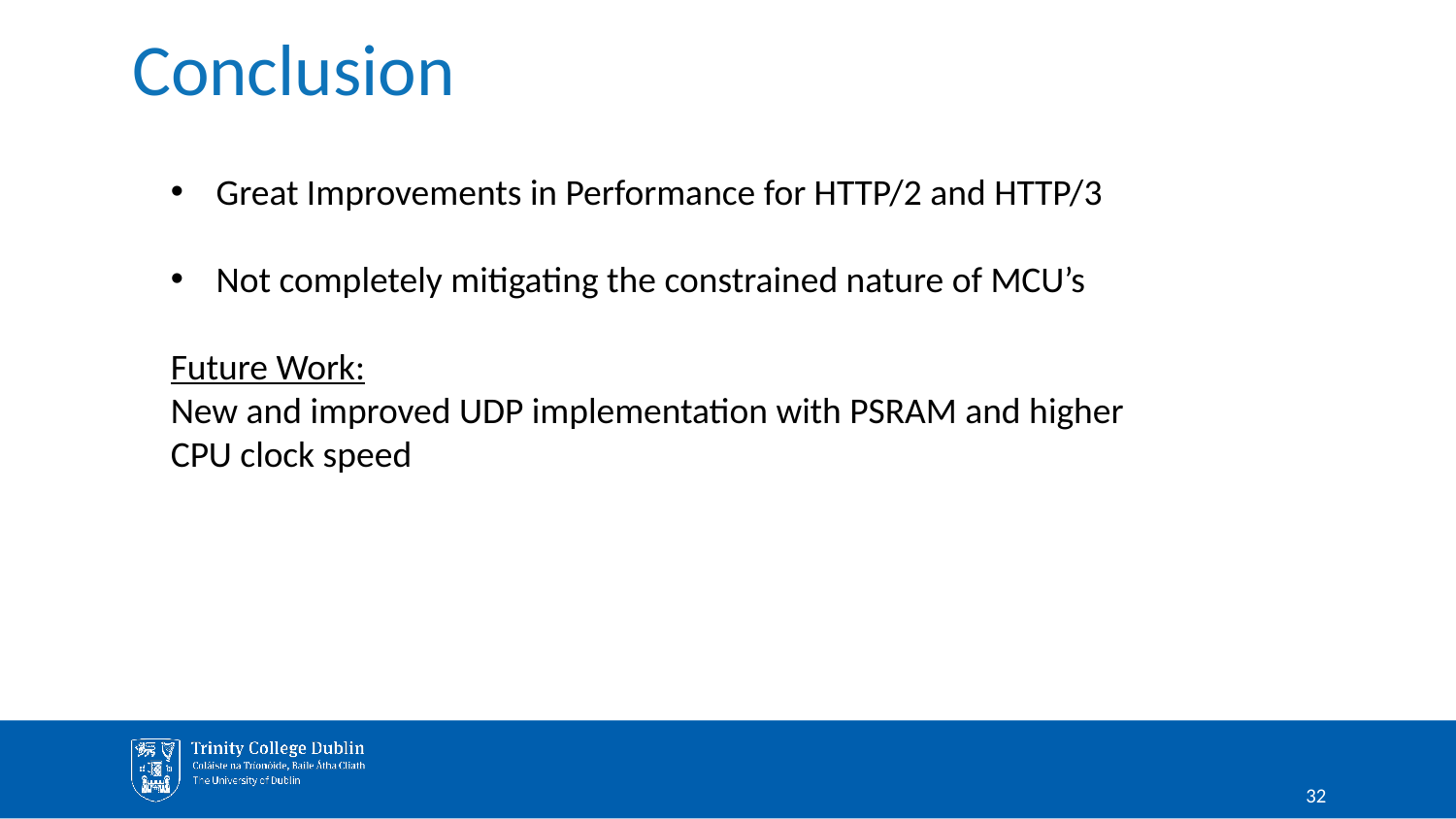

# Conclusion
Great Improvements in Performance for HTTP/2 and HTTP/3

Not completely mitigating the constrained nature of MCU’s

Future Work:
New and improved UDP implementation with PSRAM and higher CPU clock speed

32